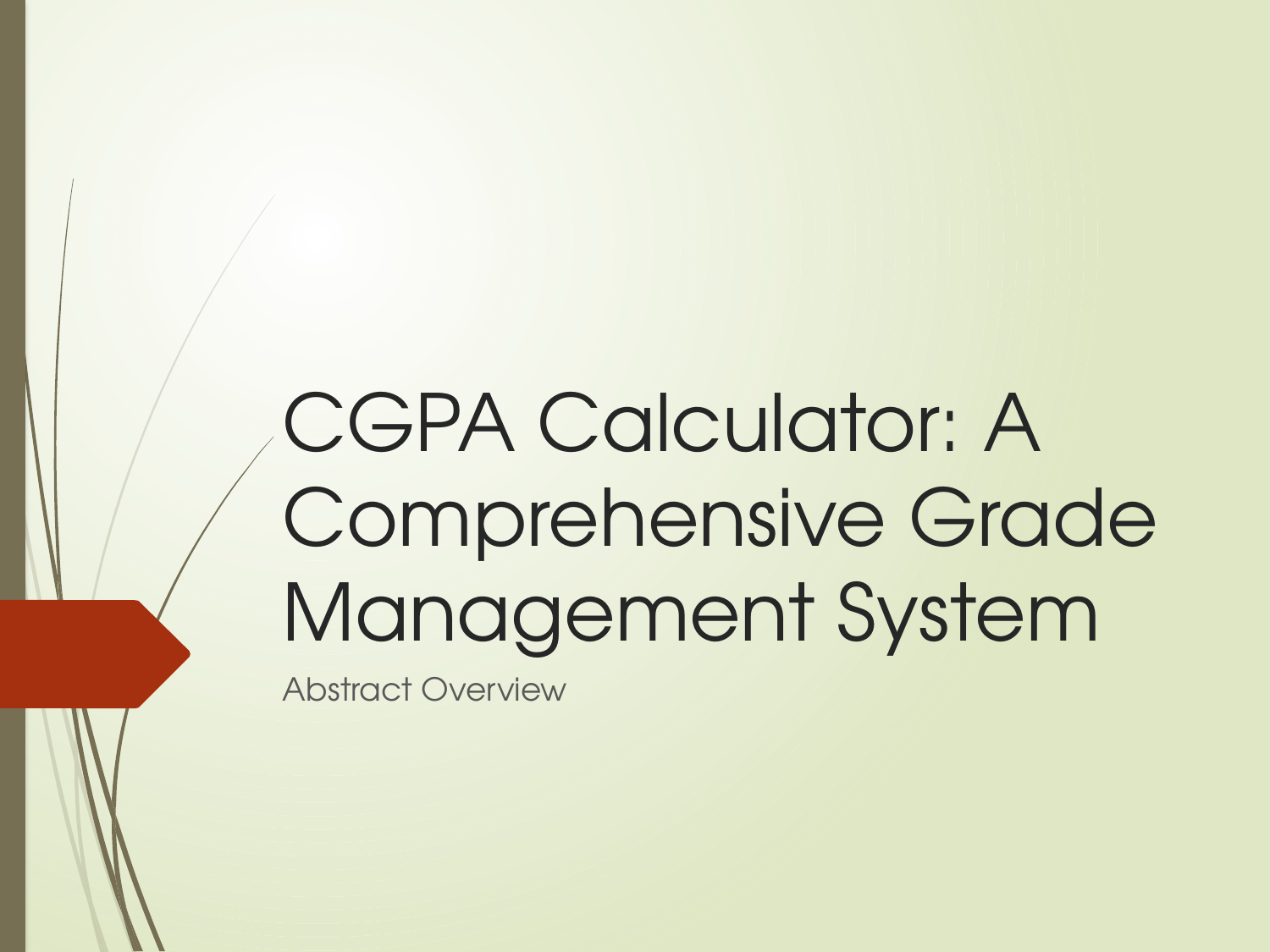

# CGPA Calculator: A Comprehensive Grade Management System
Abstract Overview